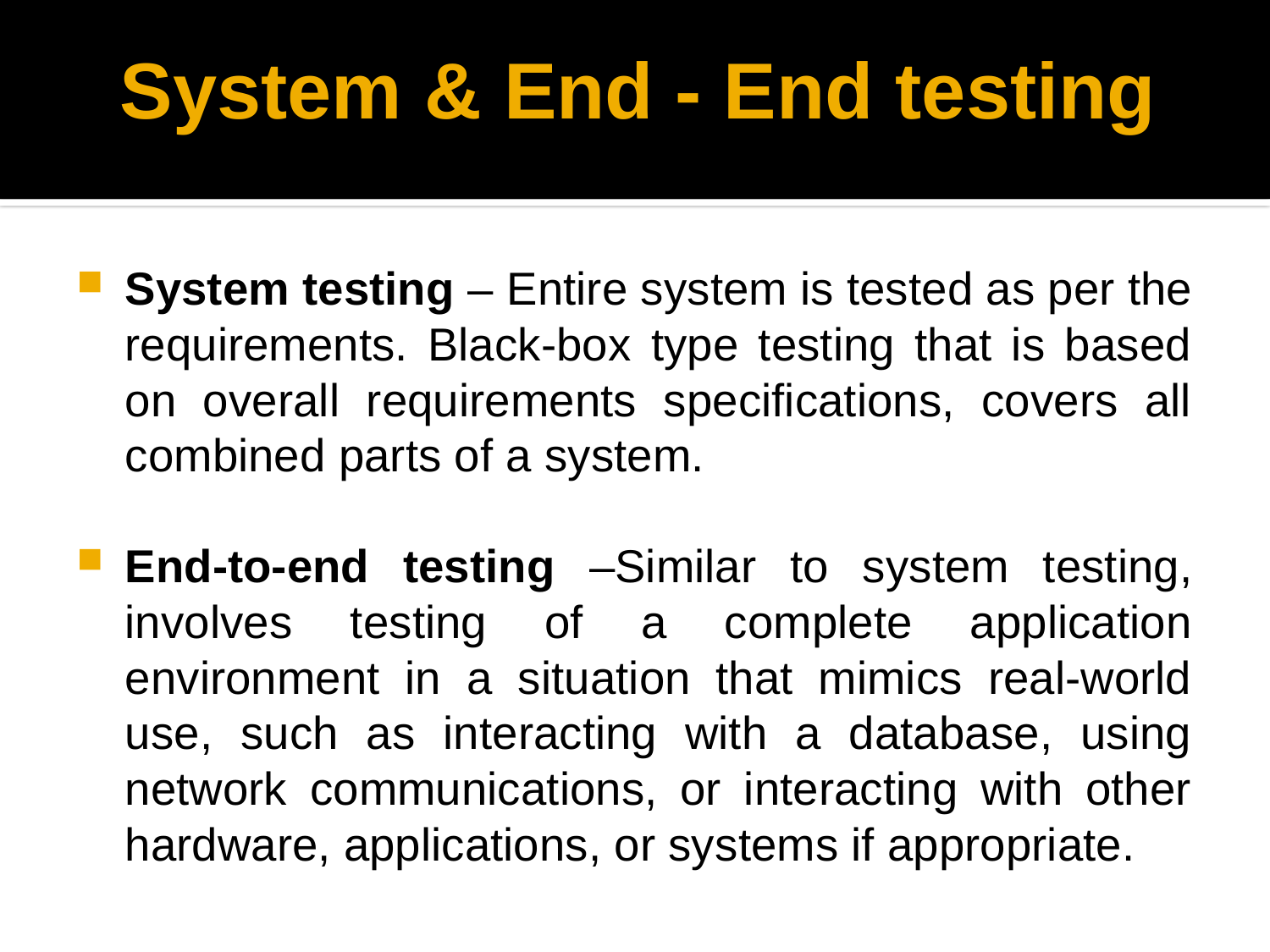

# System & End - End testing
System testing – Entire system is tested as per the requirements. Black-box type testing that is based on overall requirements specifications, covers all combined parts of a system.

End-to-end testing –Similar to system testing, involves testing of a complete application environment in a situation that mimics real-world use, such as interacting with a database, using network communications, or interacting with other hardware, applications, or systems if appropriate.